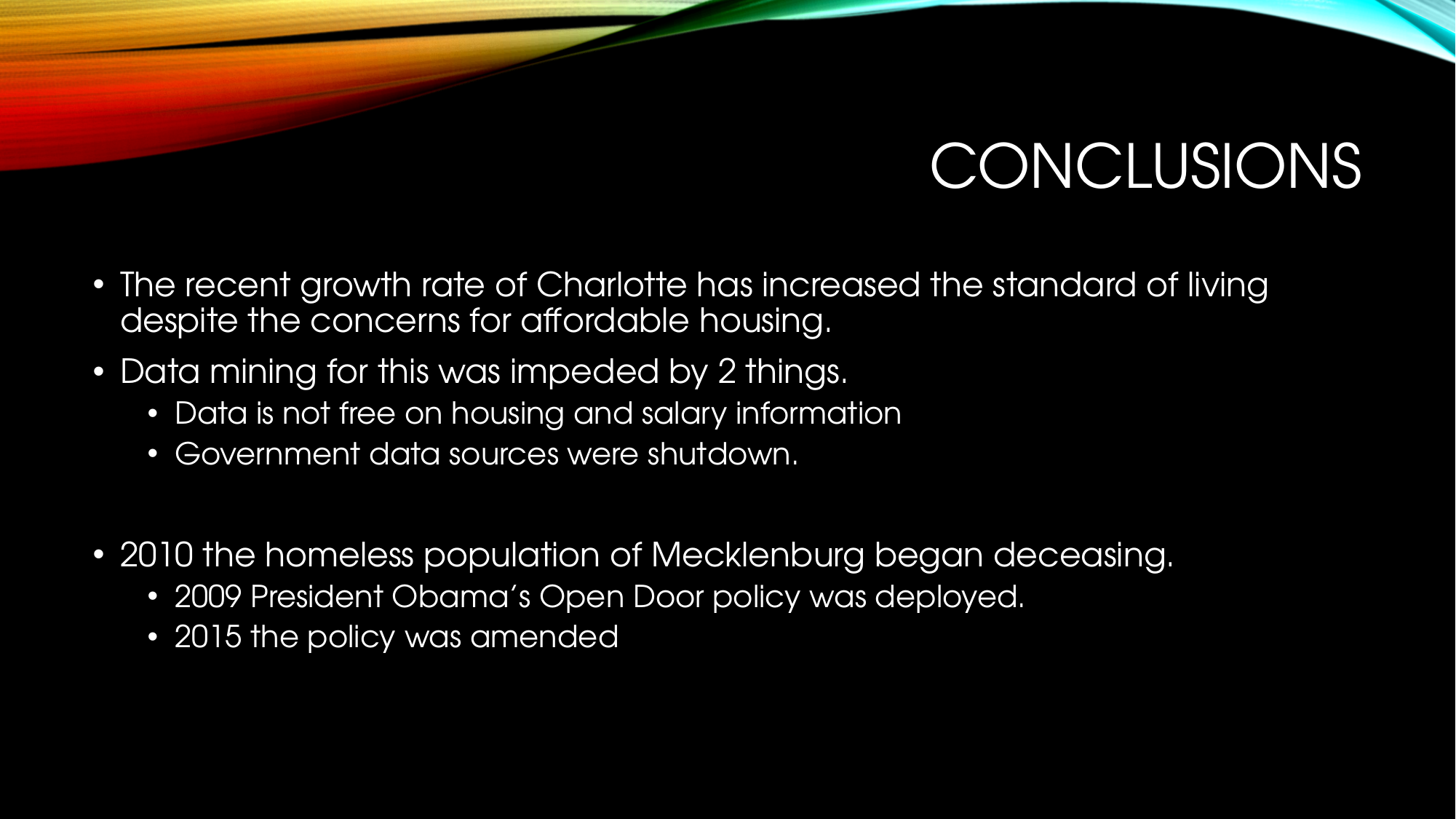

# Conclusions
The recent growth rate of Charlotte has increased the standard of living despite the concerns for affordable housing.
Data mining for this was impeded by 2 things.
Data is not free on housing and salary information
Government data sources were shutdown.

2010 the homeless population of Mecklenburg began deceasing.
2009 President Obama’s Open Door policy was deployed.
2015 the policy was amended